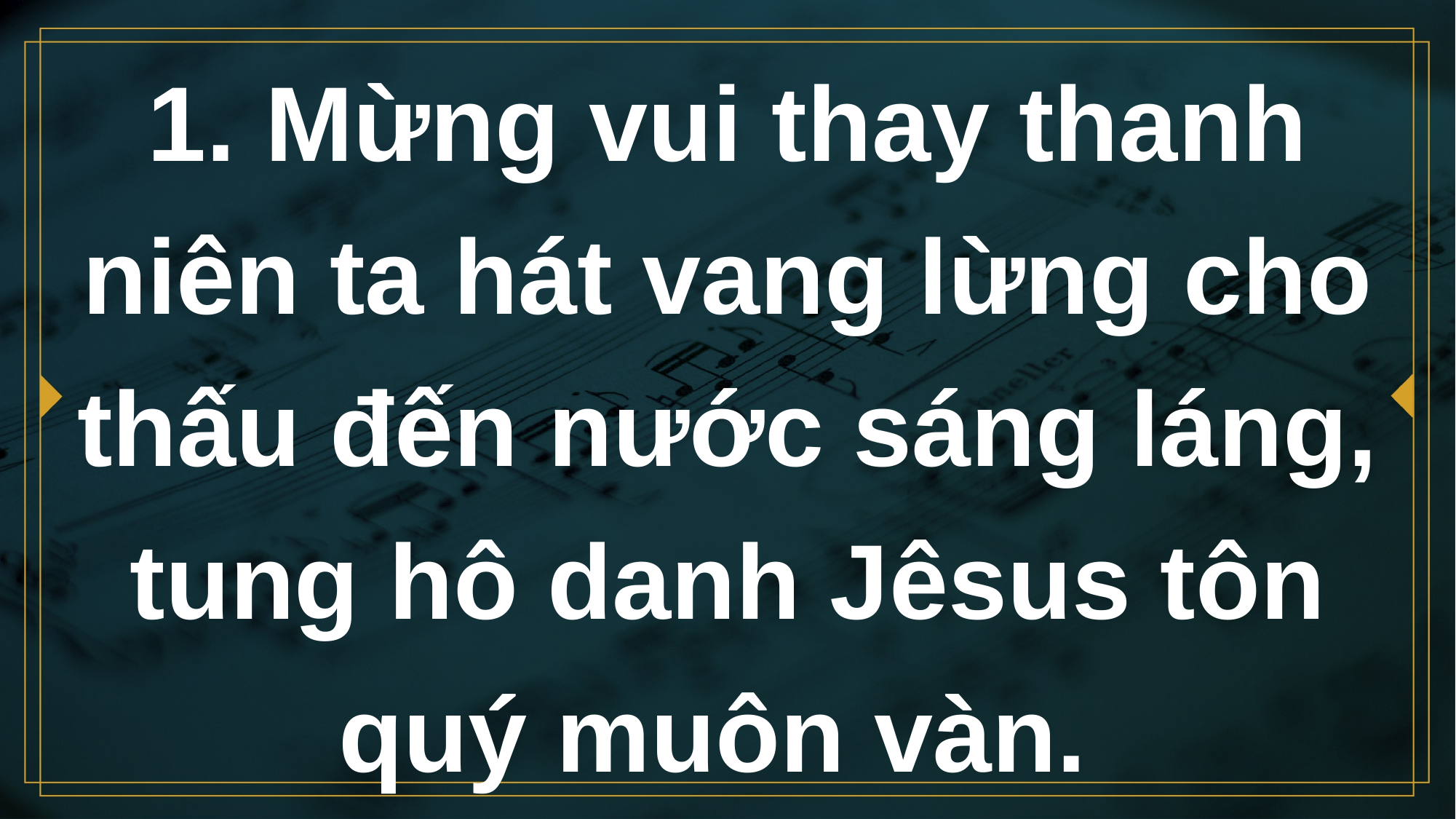

# 1. Mừng vui thay thanh niên ta hát vang lừng cho thấu đến nước sáng láng, tung hô danh Jêsus tôn quý muôn vàn.